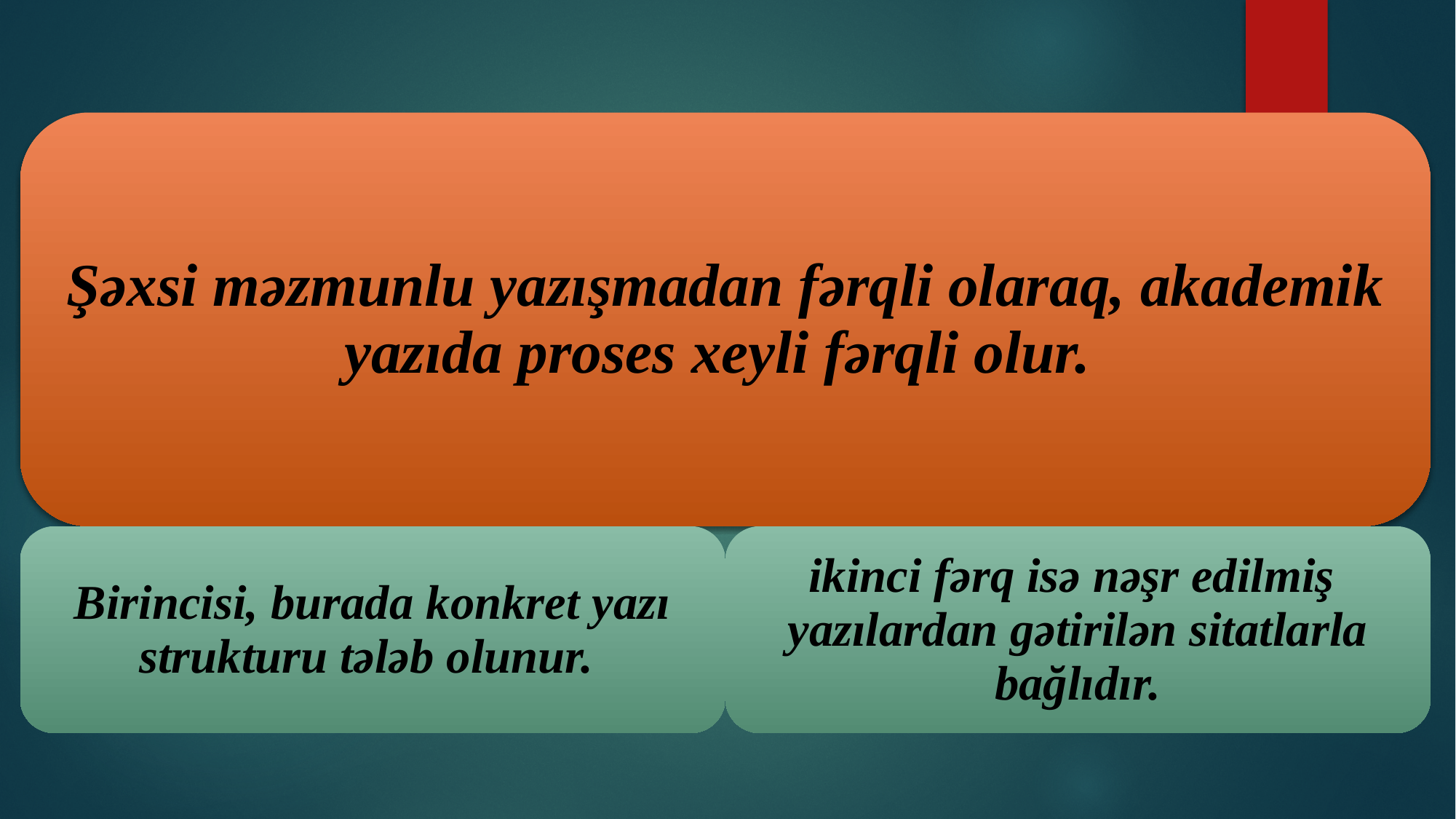

Şəxsi məzmunlu yazışmadan fərqli olaraq, akademik yazıda proses xeyli fərqli olur.
Birincisi, burada konkret yazı strukturu tələb olunur.
ikinci fərq isə nəşr edilmiş
yazılardan gətirilən sitatlarla bağlıdır.